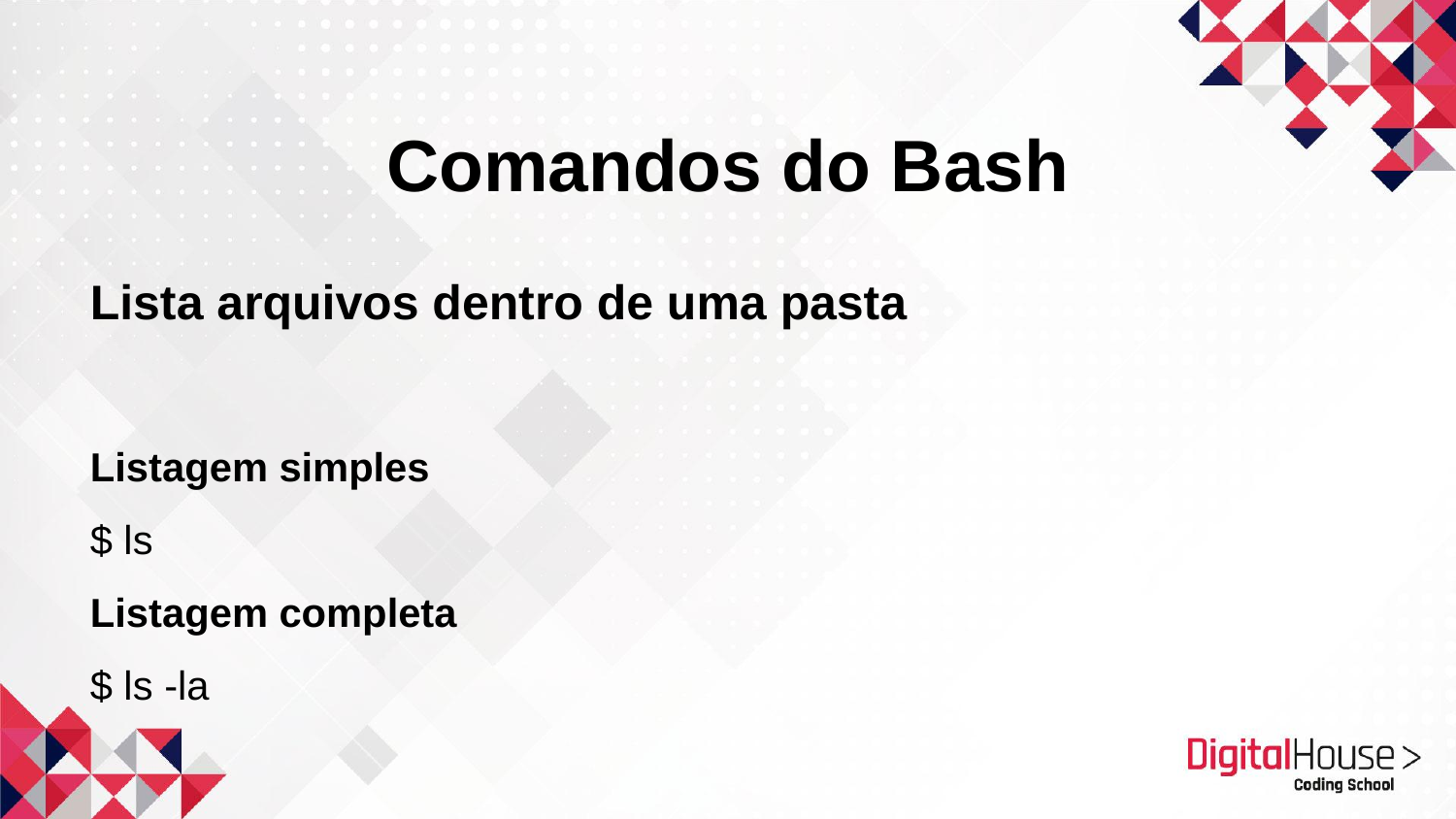

# Comandos do Bash
Lista arquivos dentro de uma pasta

Listagem simples
$ ls
Listagem completa
$ ls -la